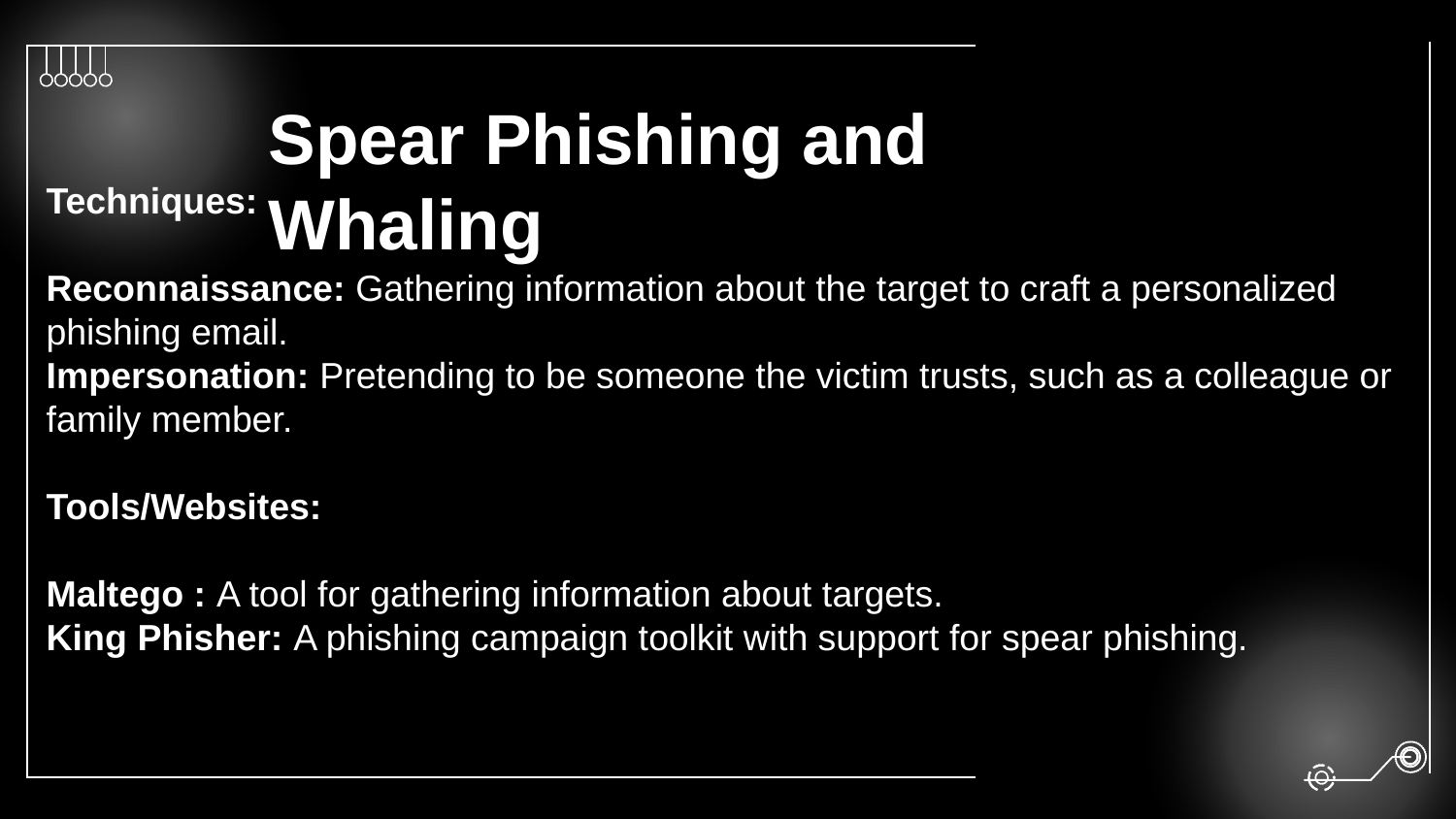

# Spear Phishing and Whaling
Techniques:

Reconnaissance: Gathering information about the target to craft a personalized phishing email.
Impersonation: Pretending to be someone the victim trusts, such as a colleague or family member.

Tools/Websites:

Maltego : A tool for gathering information about targets.
King Phisher: A phishing campaign toolkit with support for spear phishing.